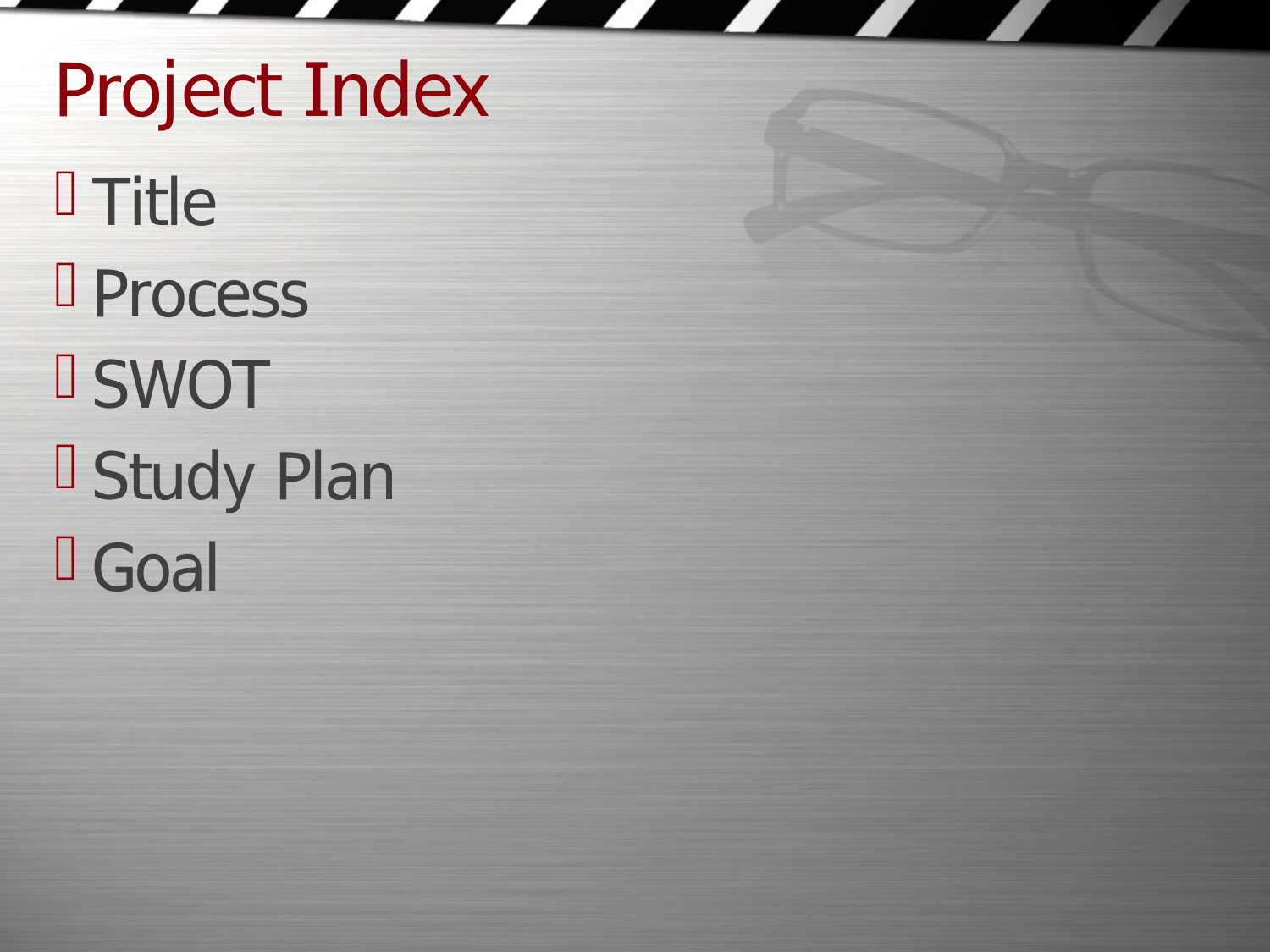

# Project Index
Title
Process
SWOT
Study Plan
Goal